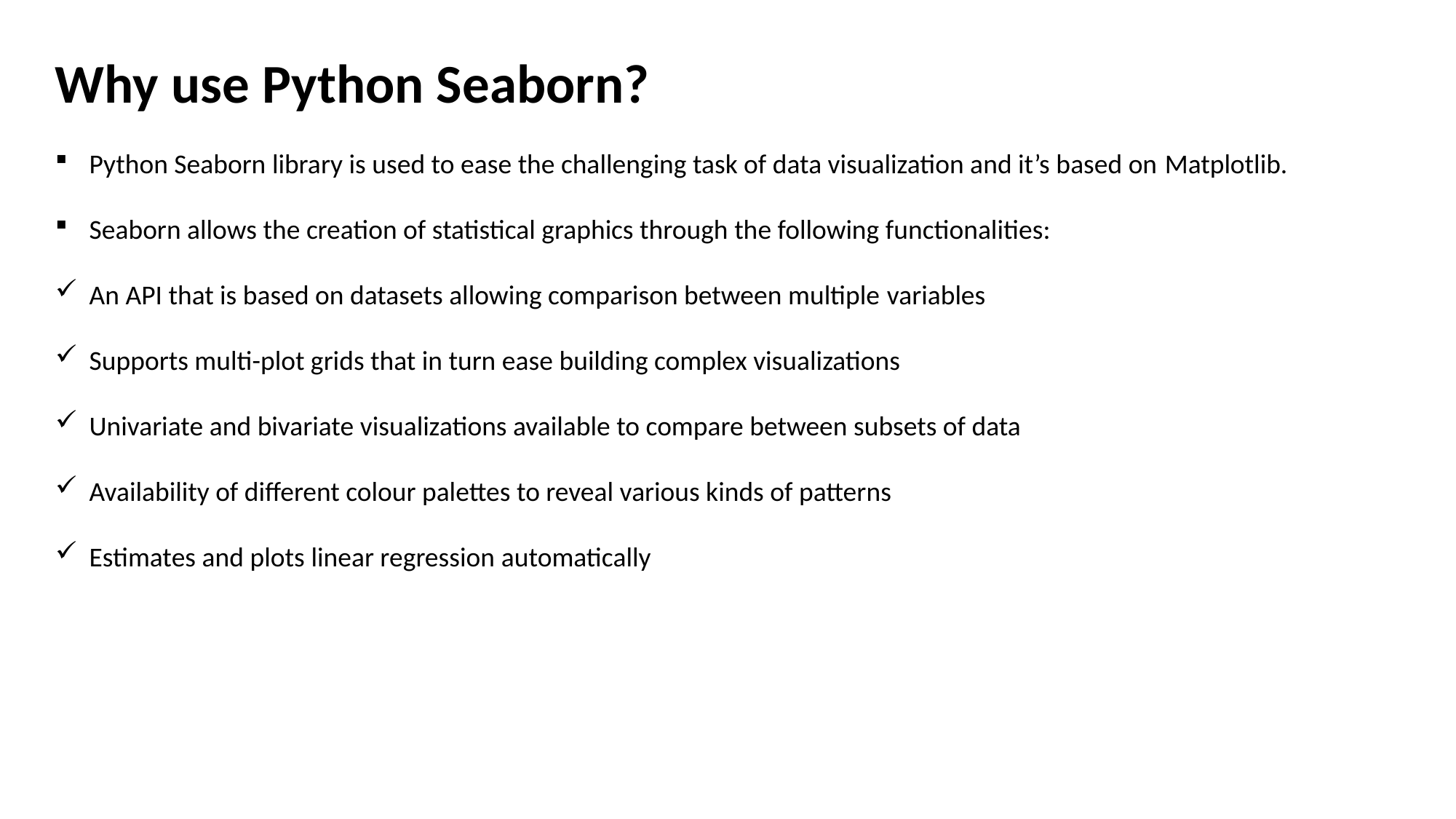

Why use Python Seaborn?

Python Seaborn library is used to ease the challenging task of data visualization and it’s based on Matplotlib.

Seaborn allows the creation of statistical graphics through the following functionalities:

An API that is based on datasets allowing comparison between multiple variables

Supports multi-plot grids that in turn ease building complex visualizations

Univariate and bivariate visualizations available to compare between subsets of data

Availability of different colour palettes to reveal various kinds of patterns

Estimates and plots linear regression automatically